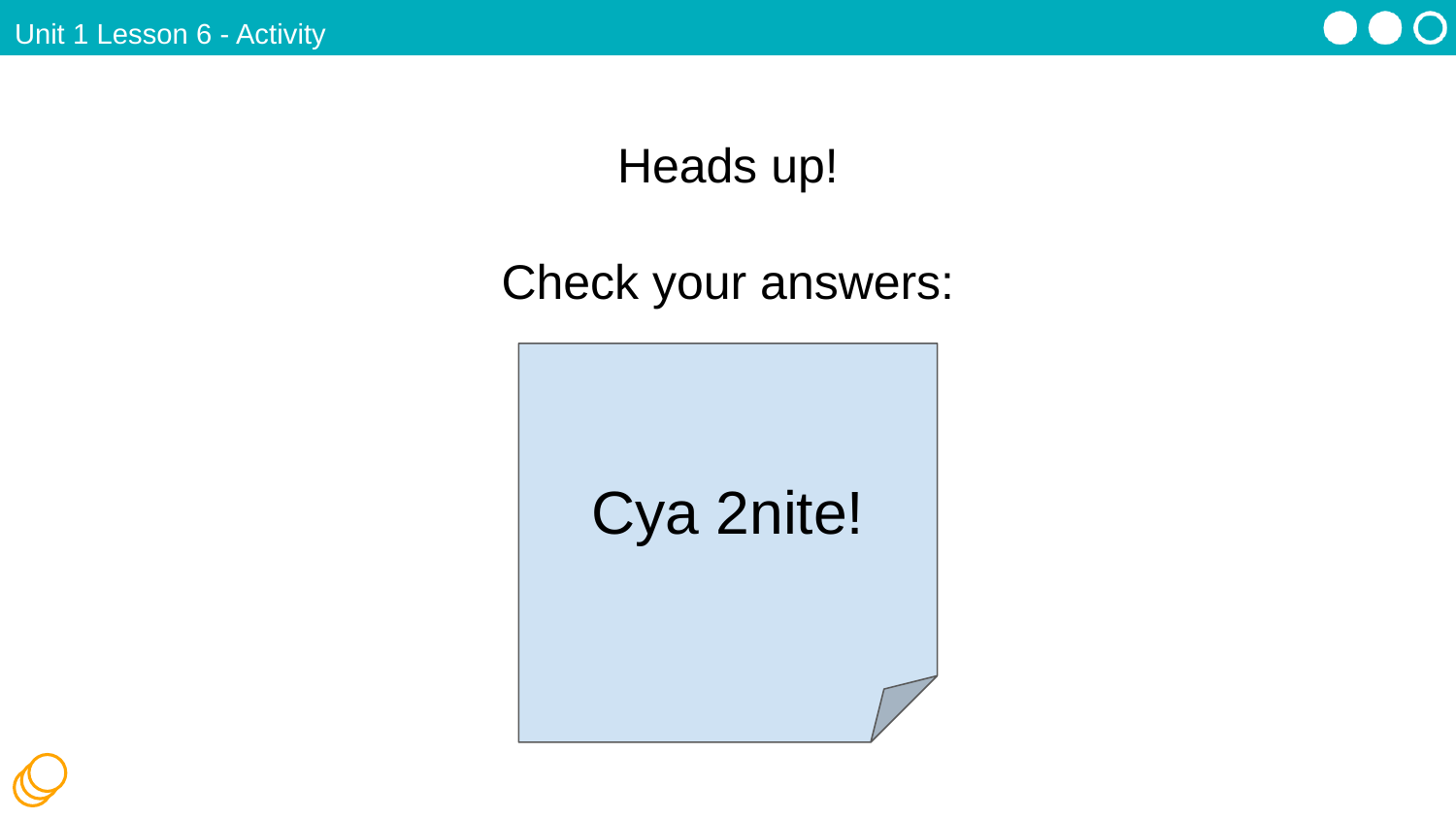

Unit 1 Lesson 6 - Activity
Heads up!

Check your answers:
Cya 2nite!